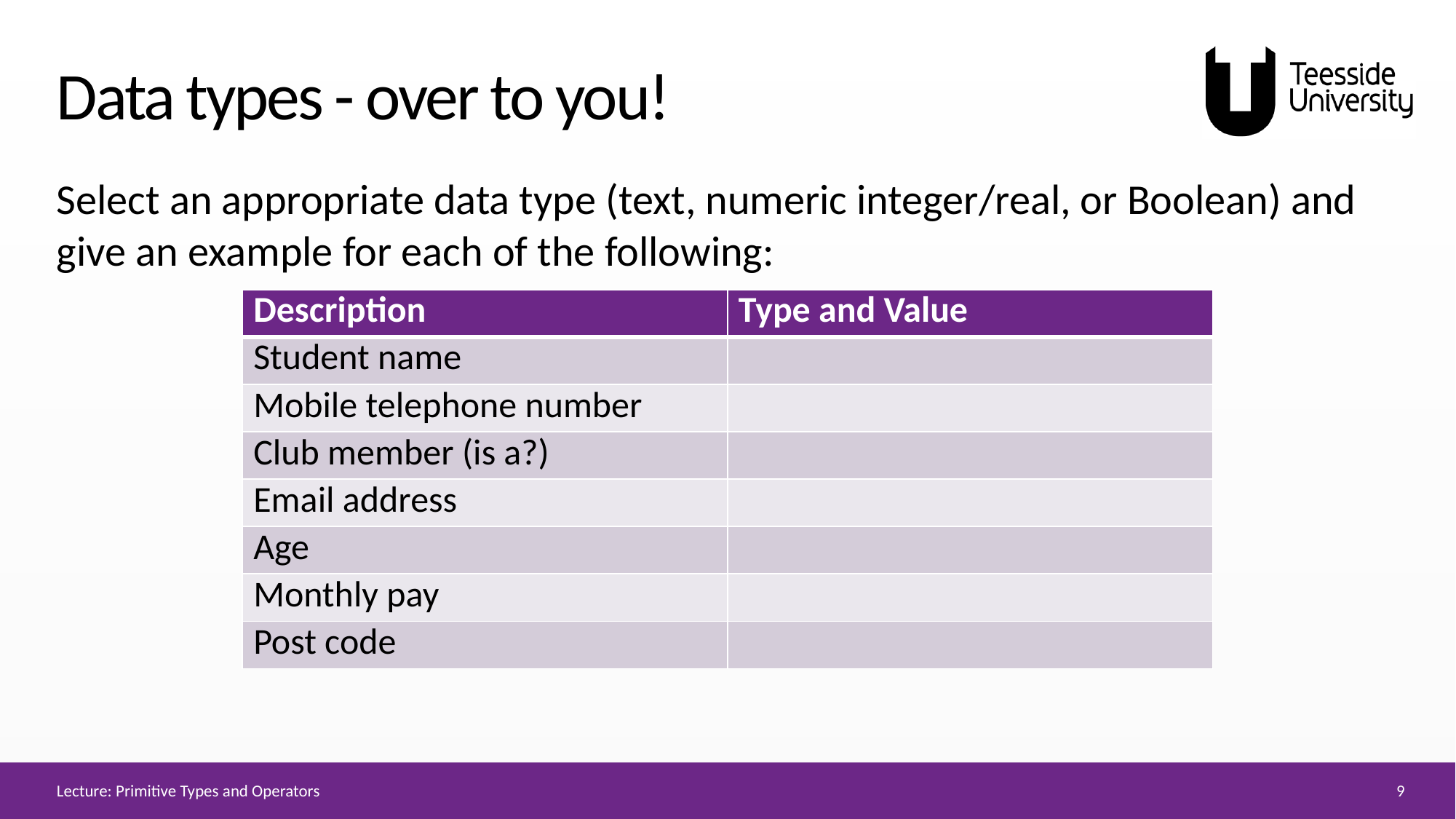

# Data types - over to you!
Select an appropriate data type (text, numeric integer/real, or Boolean) and give an example for each of the following:

| Description | Type and Value |
| --- | --- |
| Student name |  |
| Mobile telephone number |  |
| Club member (is a?) |  |
| Email address |  |
| Age |  |
| Monthly pay |  |
| Post code |  |
9
Lecture: Primitive Types and Operators